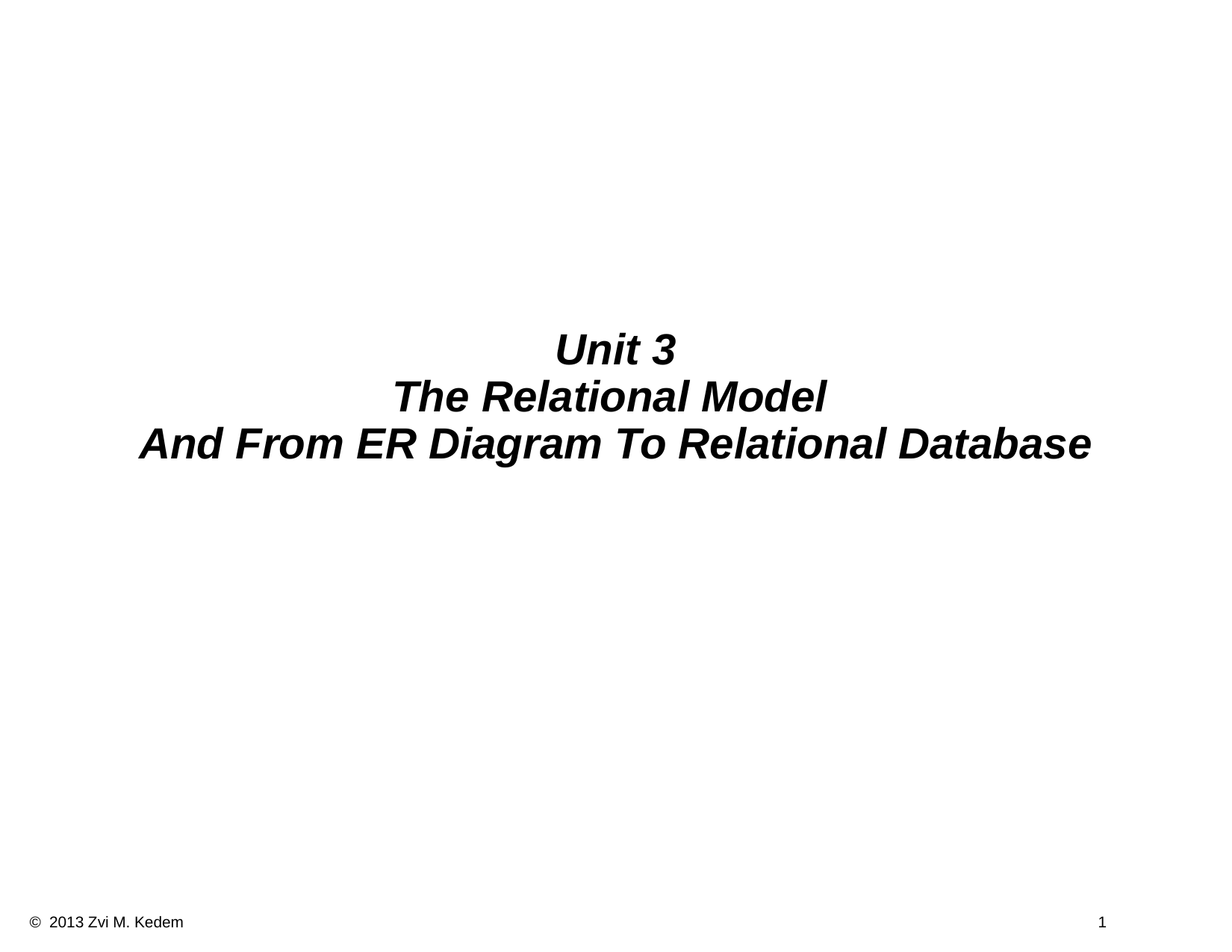

# Unit 3 The Relational Model And From ER Diagram To Relational Database